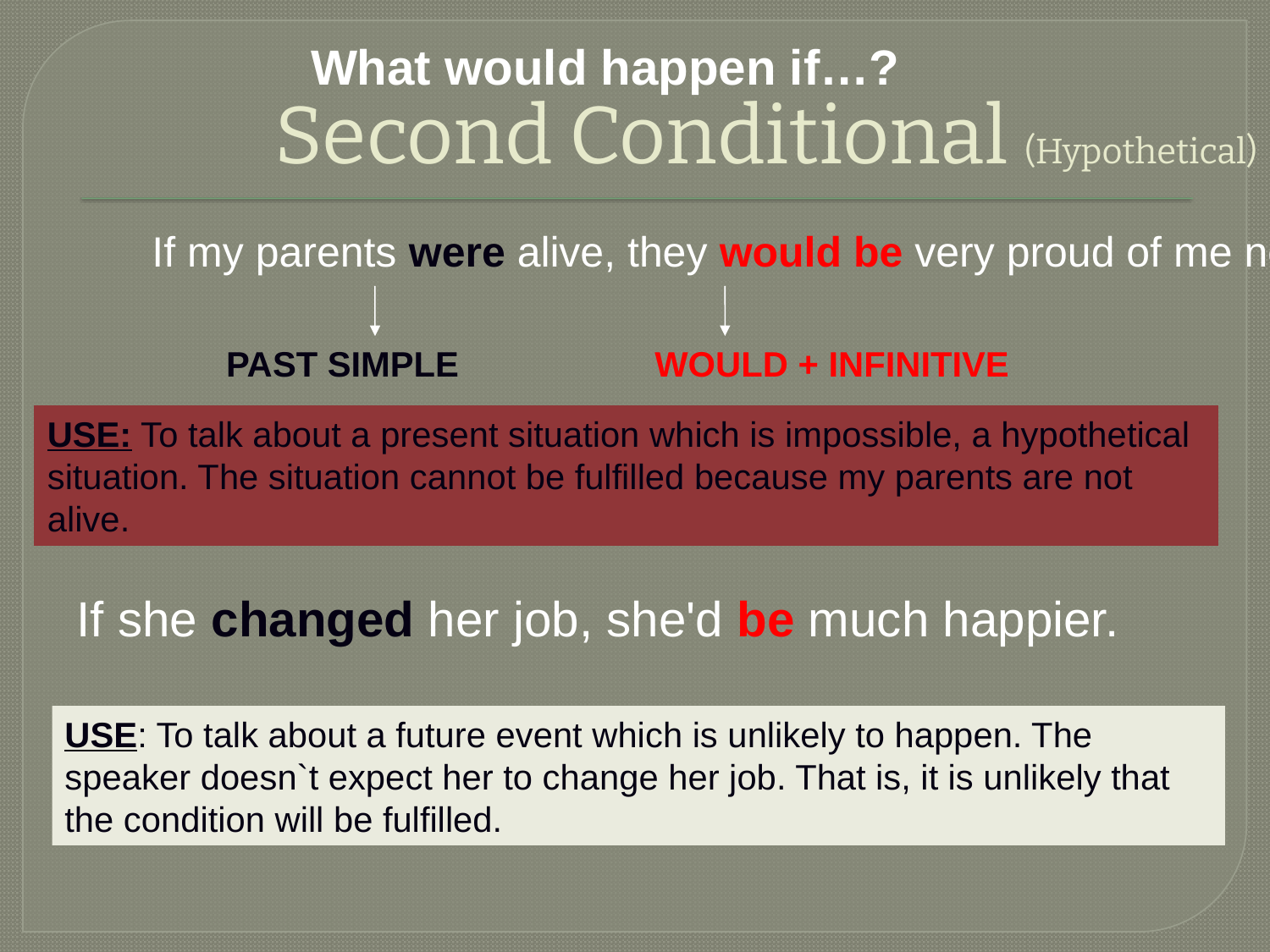

# Second Conditional (Hypothetical)
What would happen if…?
If my parents were alive, they would be very proud of me now.

PAST SIMPLE
WOULD + INFINITIVE
USE: To talk about a present situation which is impossible, a hypothetical situation. The situation cannot be fulfilled because my parents are not alive.
If she changed her job, she'd be much happier.
USE: To talk about a future event which is unlikely to happen. The speaker doesn`t expect her to change her job. That is, it is unlikely that the condition will be fulfilled.